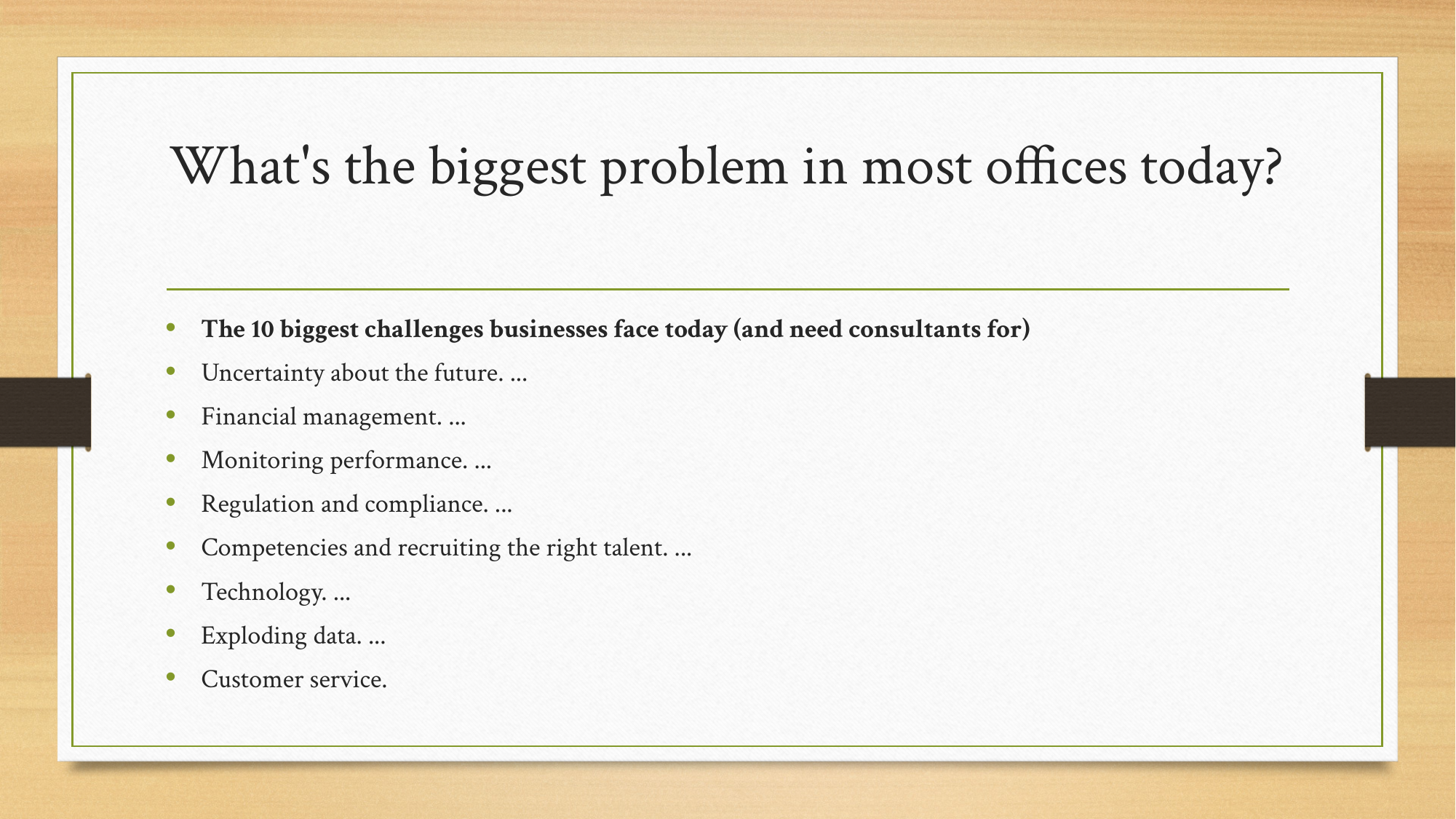

# What's the biggest problem in most offices today?
The 10 biggest challenges businesses face today (and need consultants for)
Uncertainty about the future. ...
Financial management. ...
Monitoring performance. ...
Regulation and compliance. ...
Competencies and recruiting the right talent. ...
Technology. ...
Exploding data. ...
Customer service.